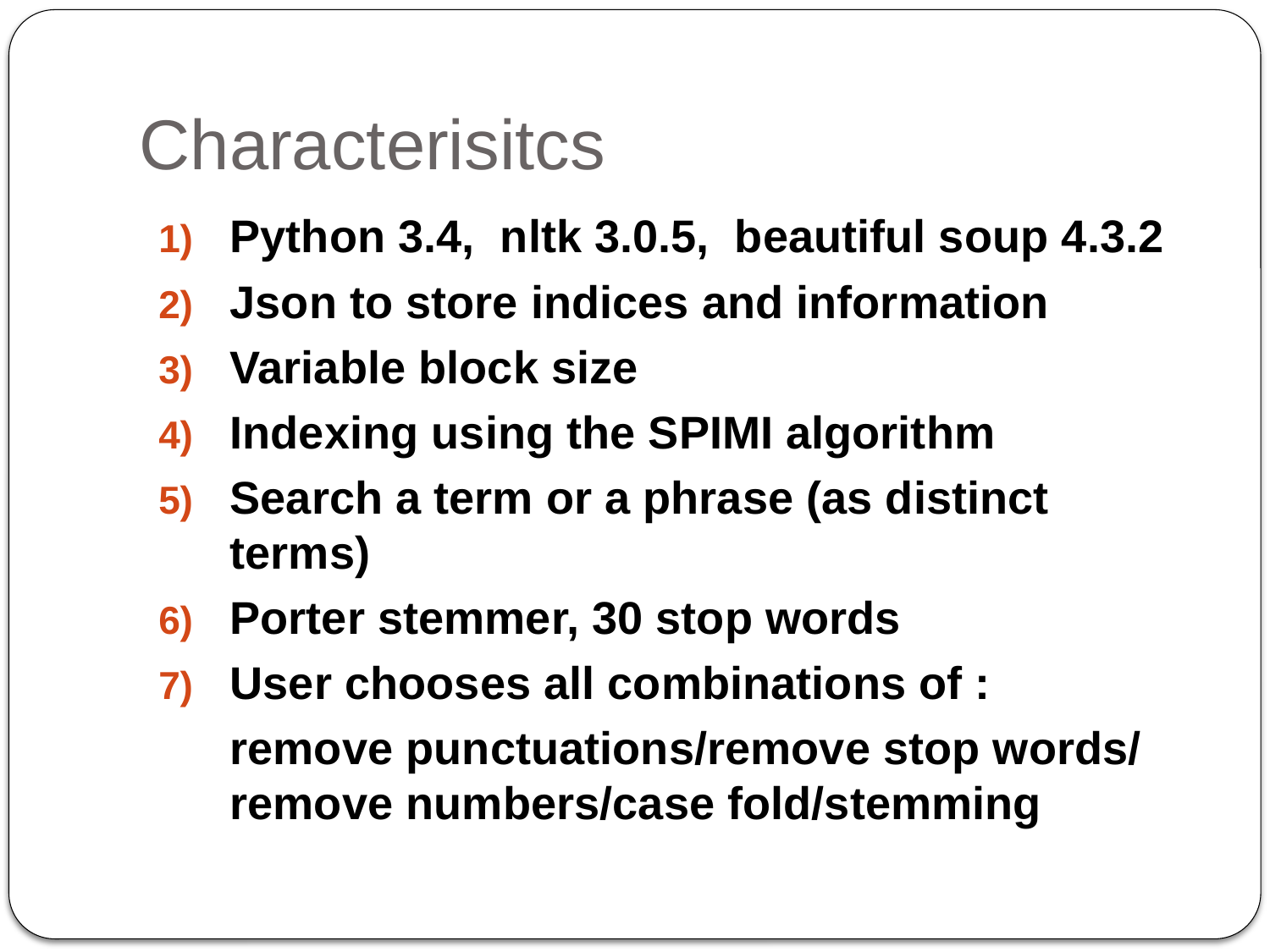

# Characterisitcs
Python 3.4,  nltk 3.0.5,  beautiful soup 4.3.2
Json to store indices and information
Variable block size
Indexing using the SPIMI algorithm
Search a term or a phrase (as distinct terms)
Porter stemmer, 30 stop words
User chooses all combinations of :
	remove punctuations/remove stop words/ remove numbers/case fold/stemming